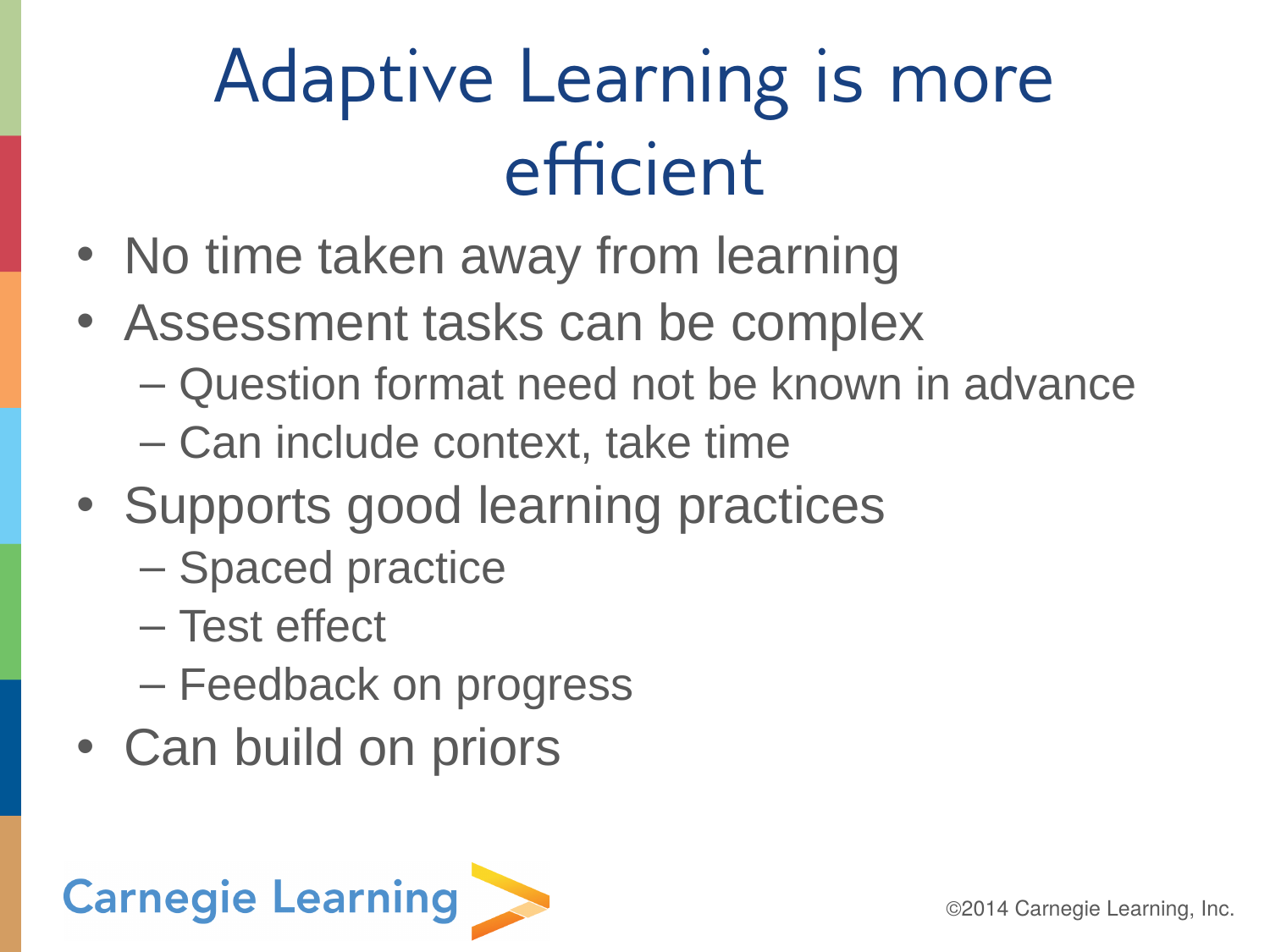

# Adaptive Learning is more efficient
No time taken away from learning
Assessment tasks can be complex
Question format need not be known in advance
Can include context, take time
Supports good learning practices
Spaced practice
Test effect
Feedback on progress
Can build on priors